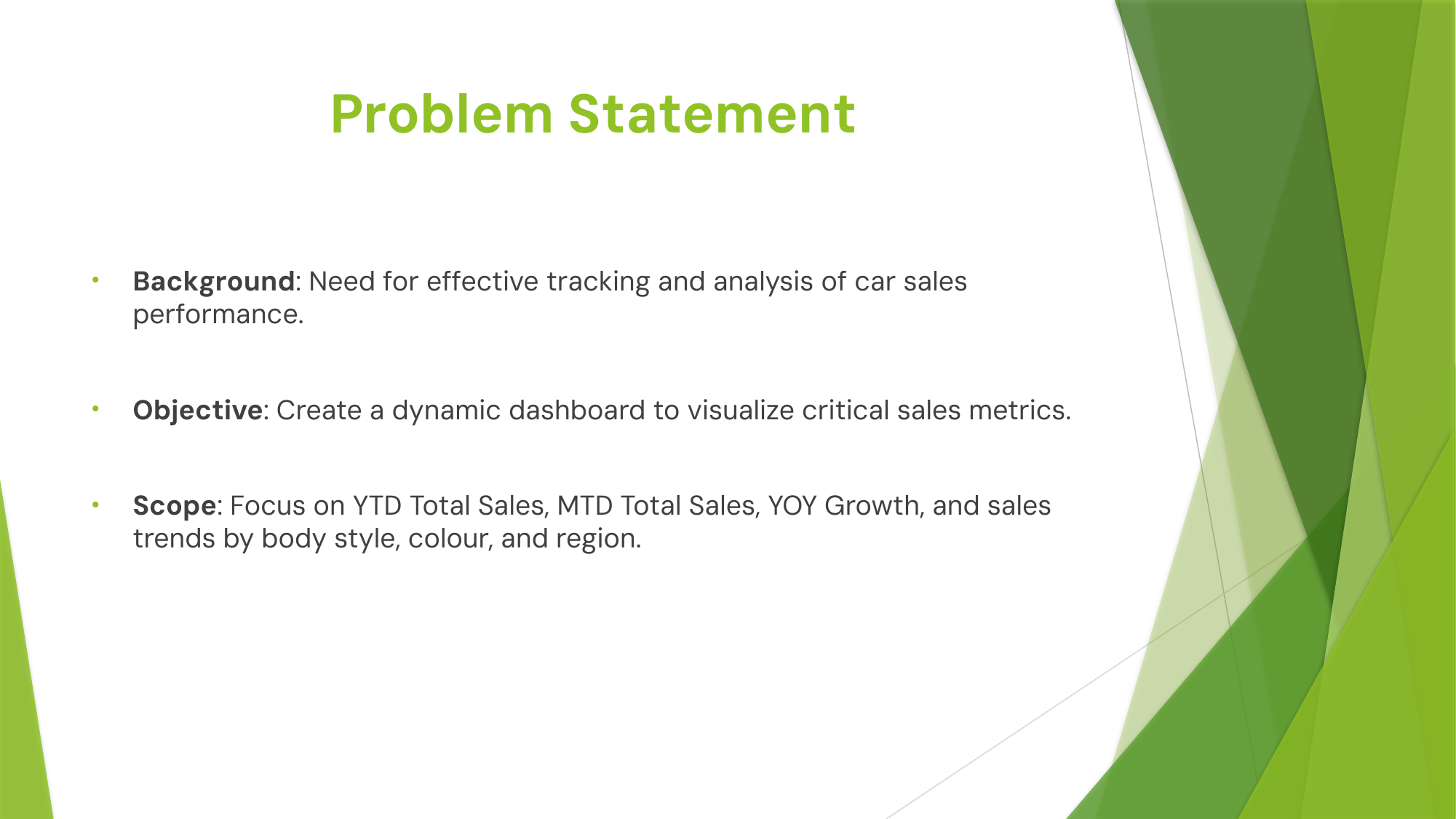

# Problem Statement
Background: Need for effective tracking and analysis of car sales performance.

Objective: Create a dynamic dashboard to visualize critical sales metrics.

Scope: Focus on YTD Total Sales, MTD Total Sales, YOY Growth, and sales trends by body style, colour, and region.